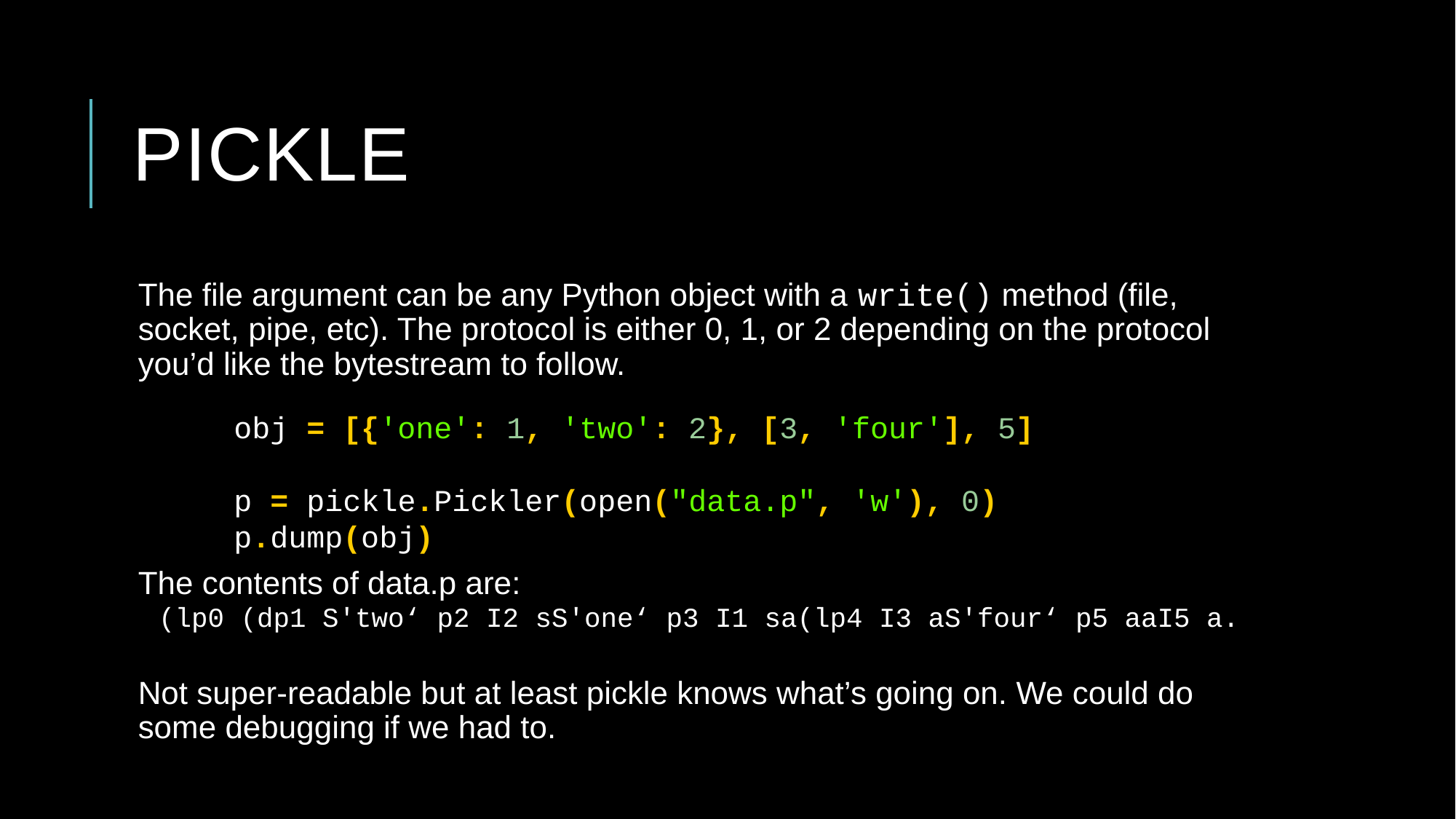

# pickle
The file argument can be any Python object with a write() method (file, socket, pipe, etc). The protocol is either 0, 1, or 2 depending on the protocol you’d like the bytestream to follow.

The contents of data.p are:

Not super-readable but at least pickle knows what’s going on. We could do some debugging if we had to.
obj = [{'one': 1, 'two': 2}, [3, 'four'], 5]
p = pickle.Pickler(open("data.p", 'w'), 0)
p.dump(obj)
(lp0 (dp1 S'two‘ p2 I2 sS'one‘ p3 I1 sa(lp4 I3 aS'four‘ p5 aaI5 a.